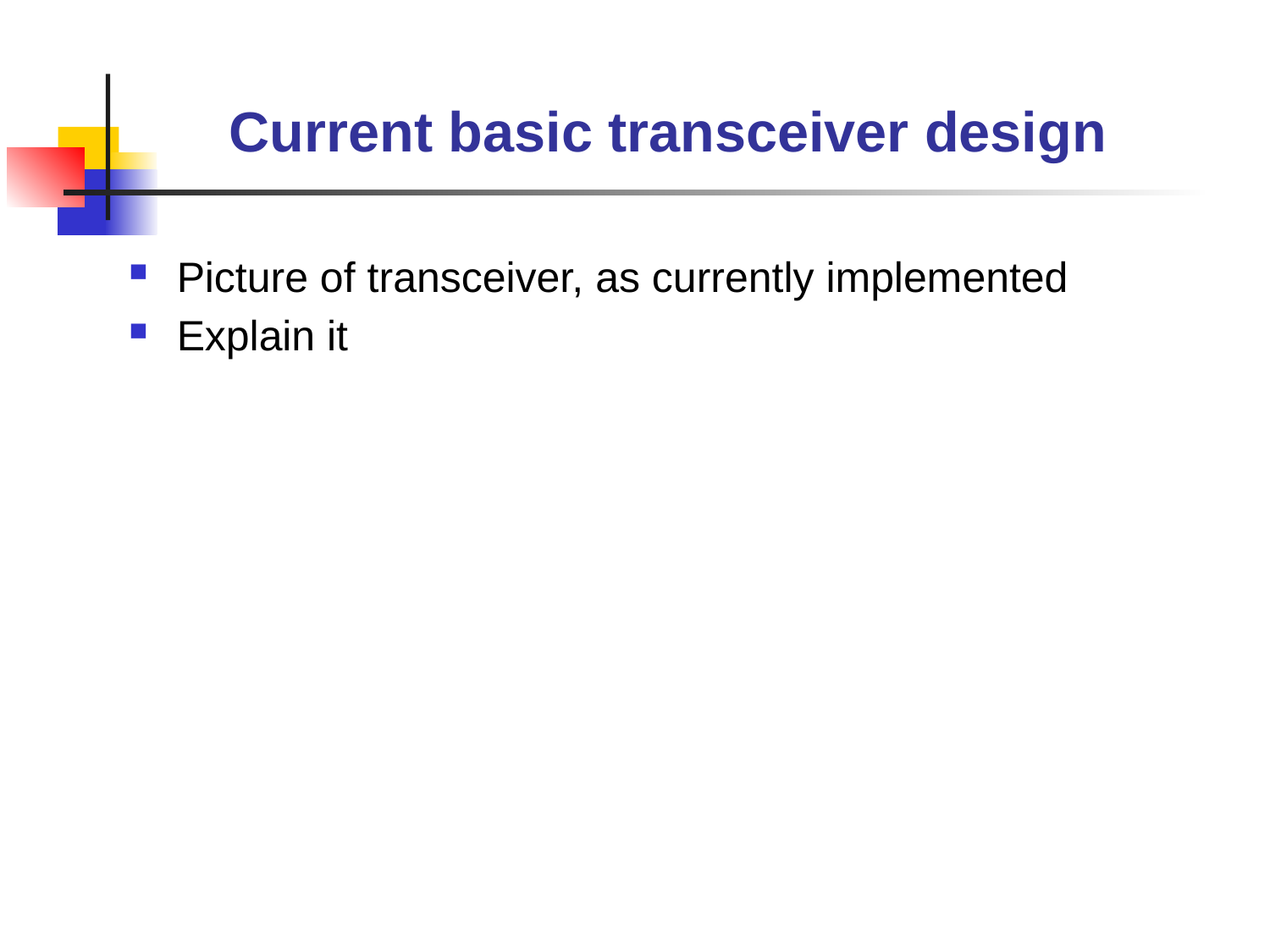

# Current basic transceiver design
Picture of transceiver, as currently implemented
Explain it